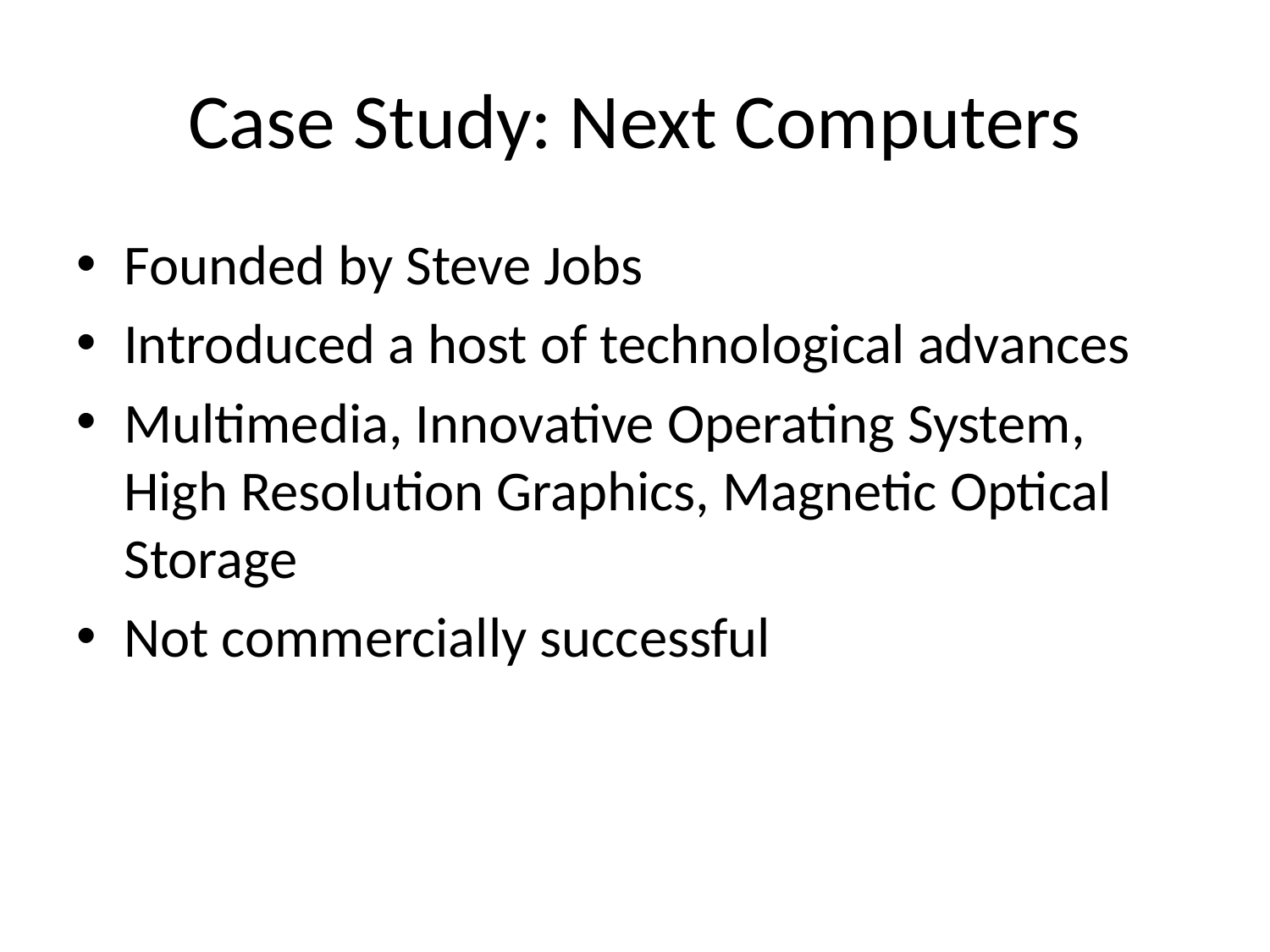

# Case Study: Next Computers
Founded by Steve Jobs
Introduced a host of technological advances
Multimedia, Innovative Operating System, High Resolution Graphics, Magnetic Optical Storage
Not commercially successful